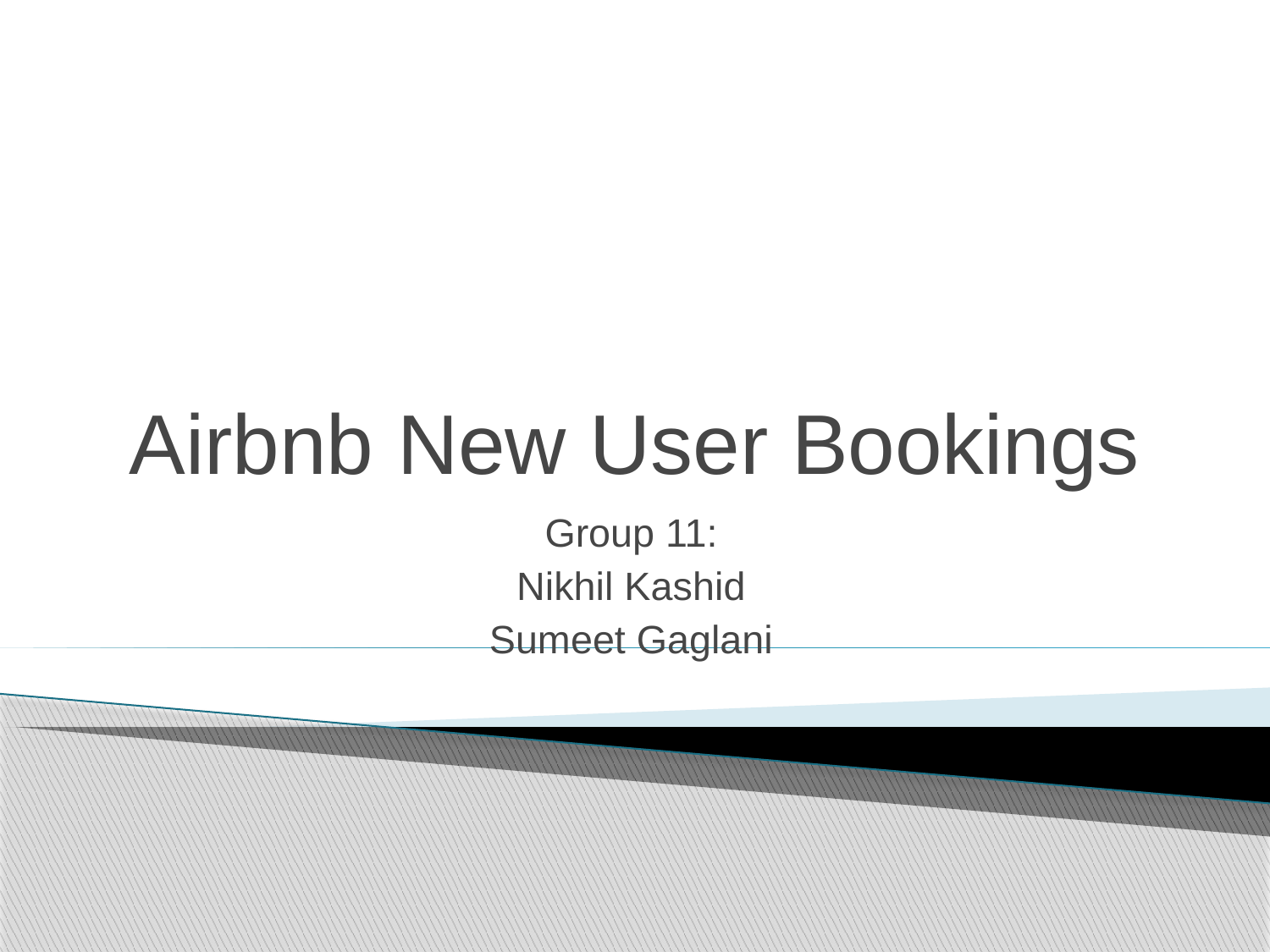

# Airbnb New User Bookings
Group 11:
Nikhil Kashid
Sumeet Gaglani